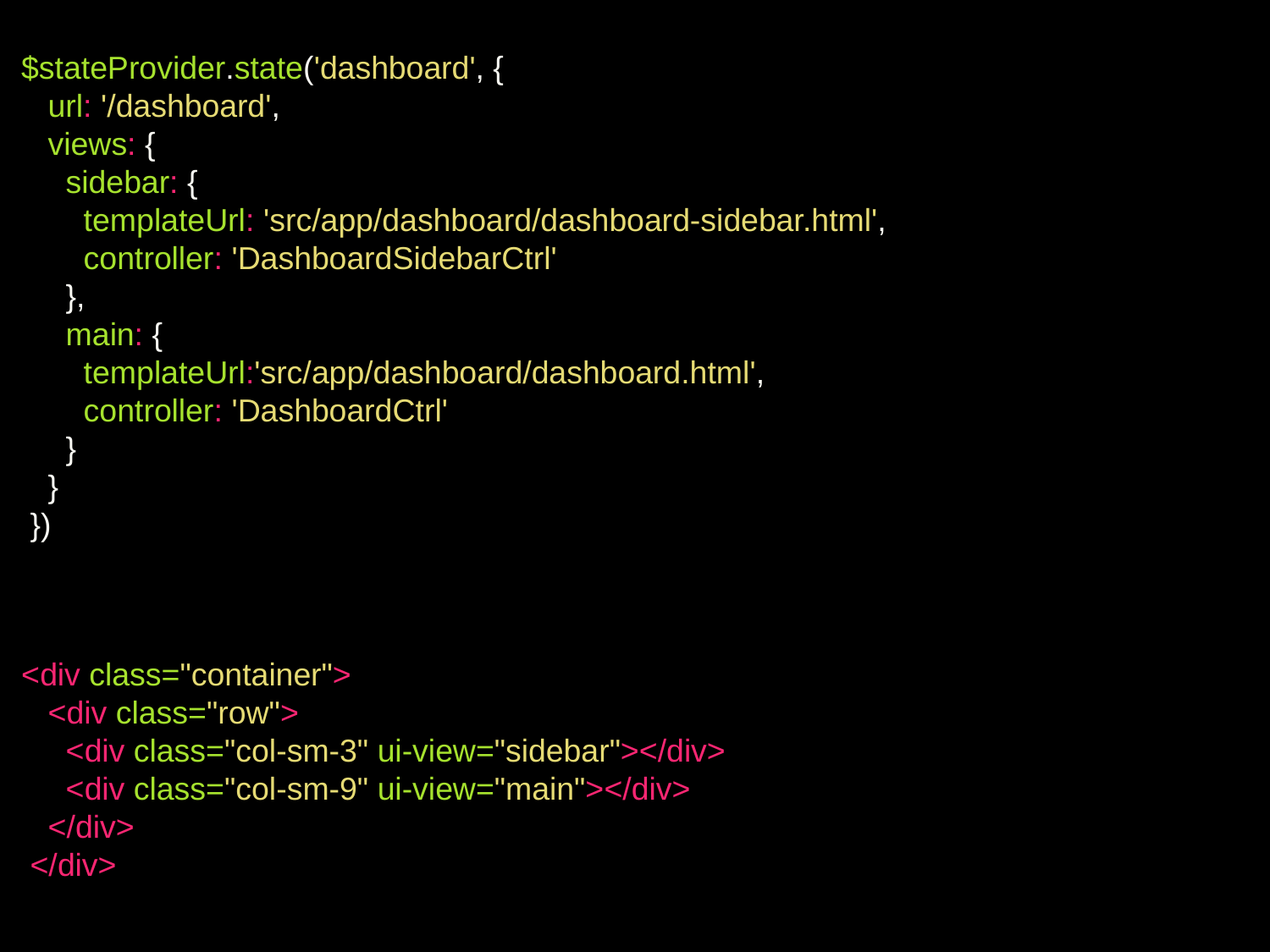

$stateProvider.state('dashboard', {
    url: '/dashboard',
    views: {
      sidebar: {
        templateUrl: 'src/app/dashboard/dashboard-sidebar.html',
        controller: 'DashboardSidebarCtrl'
      },
      main: {
        templateUrl:'src/app/dashboard/dashboard.html',
        controller: 'DashboardCtrl'
      }
    }
  })
 <div class="container">
    <div class="row">
      <div class="col-sm-3" ui-view="sidebar"></div>
      <div class="col-sm-9" ui-view="main"></div>
    </div>
  </div>